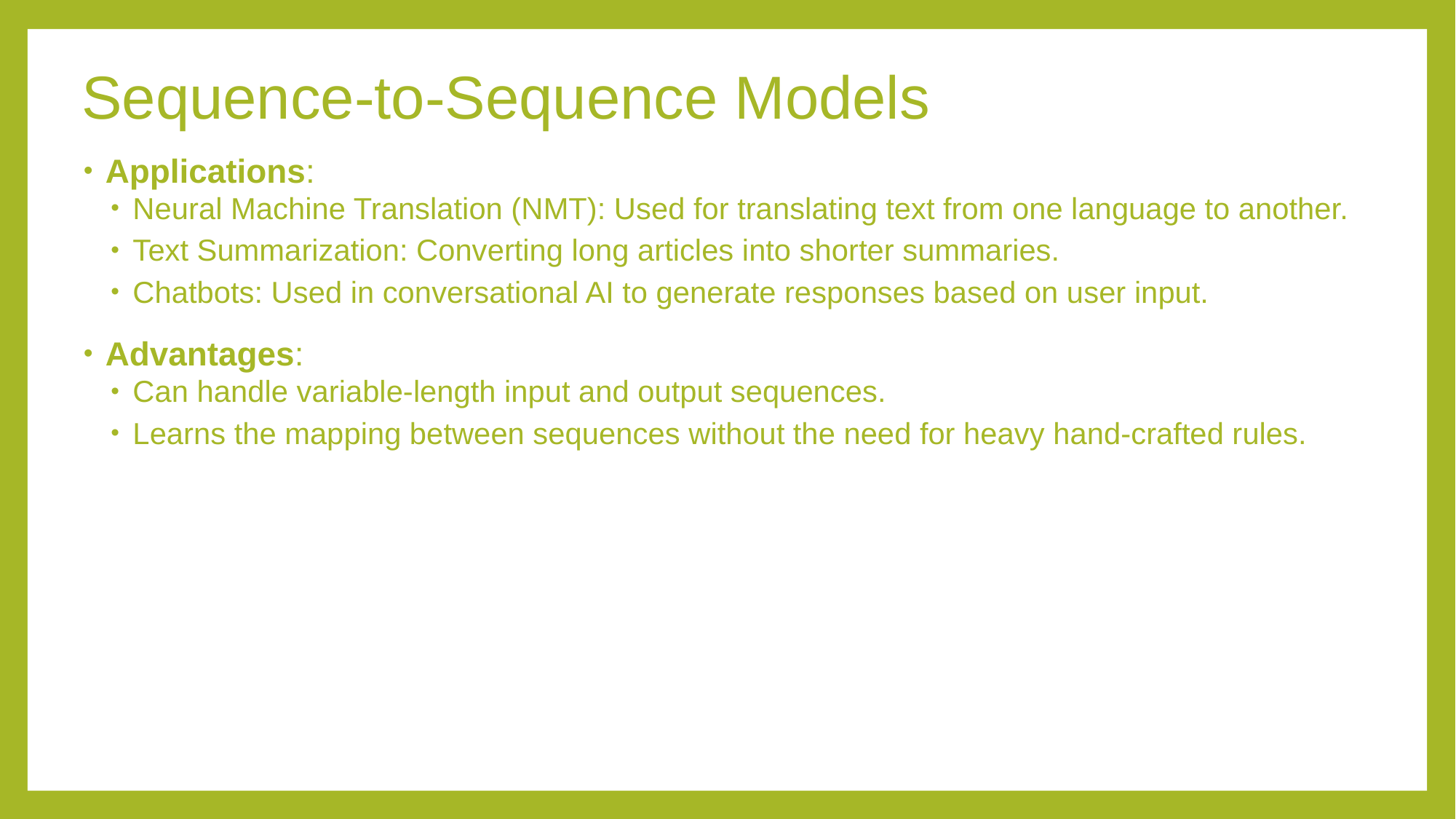

# Sequence-to-Sequence Models
Applications:
Neural Machine Translation (NMT): Used for translating text from one language to another.
Text Summarization: Converting long articles into shorter summaries.
Chatbots: Used in conversational AI to generate responses based on user input.
Advantages:
Can handle variable-length input and output sequences.
Learns the mapping between sequences without the need for heavy hand-crafted rules.